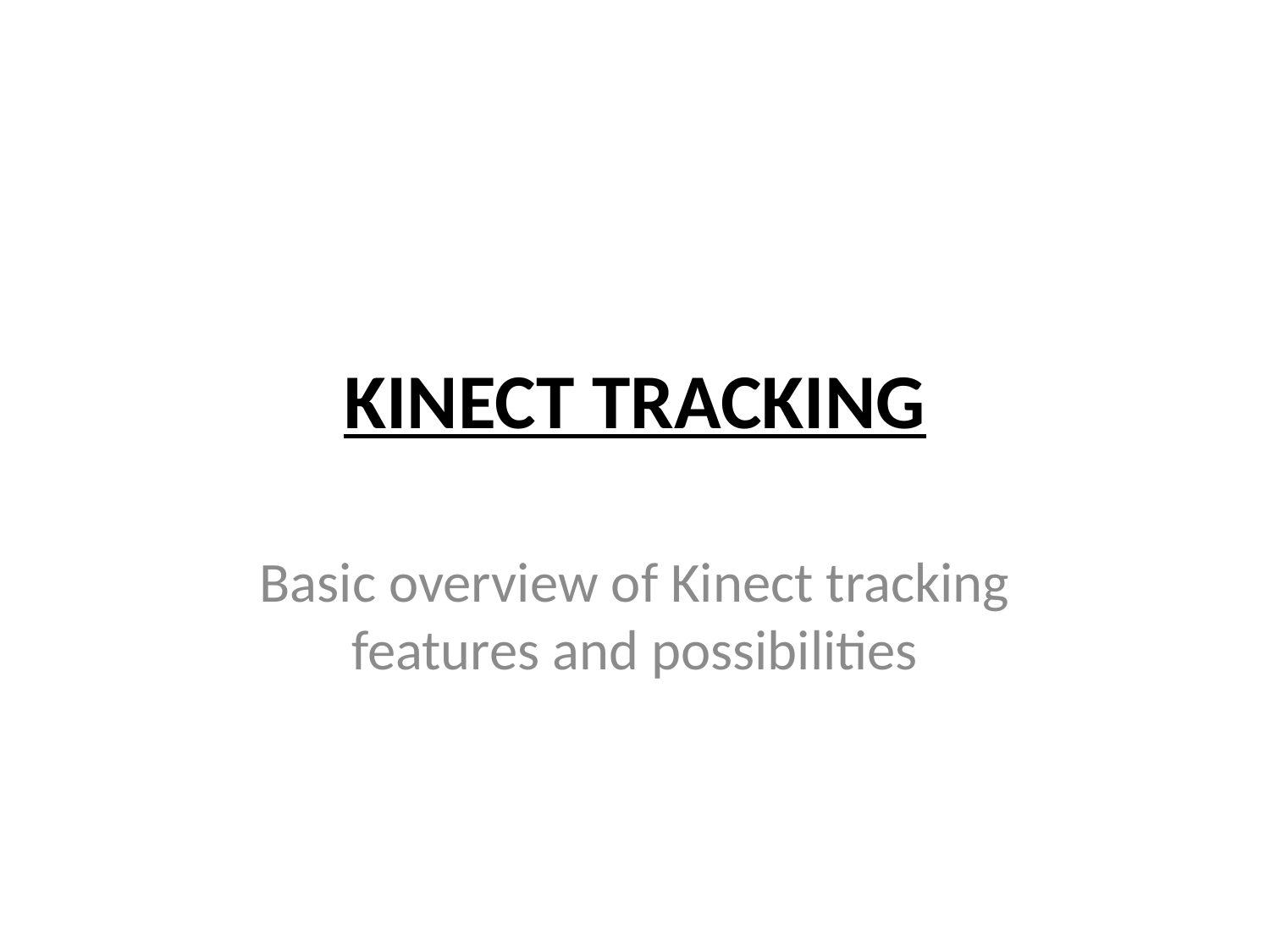

# KINECT TRACKING
Basic overview of Kinect tracking features and possibilities